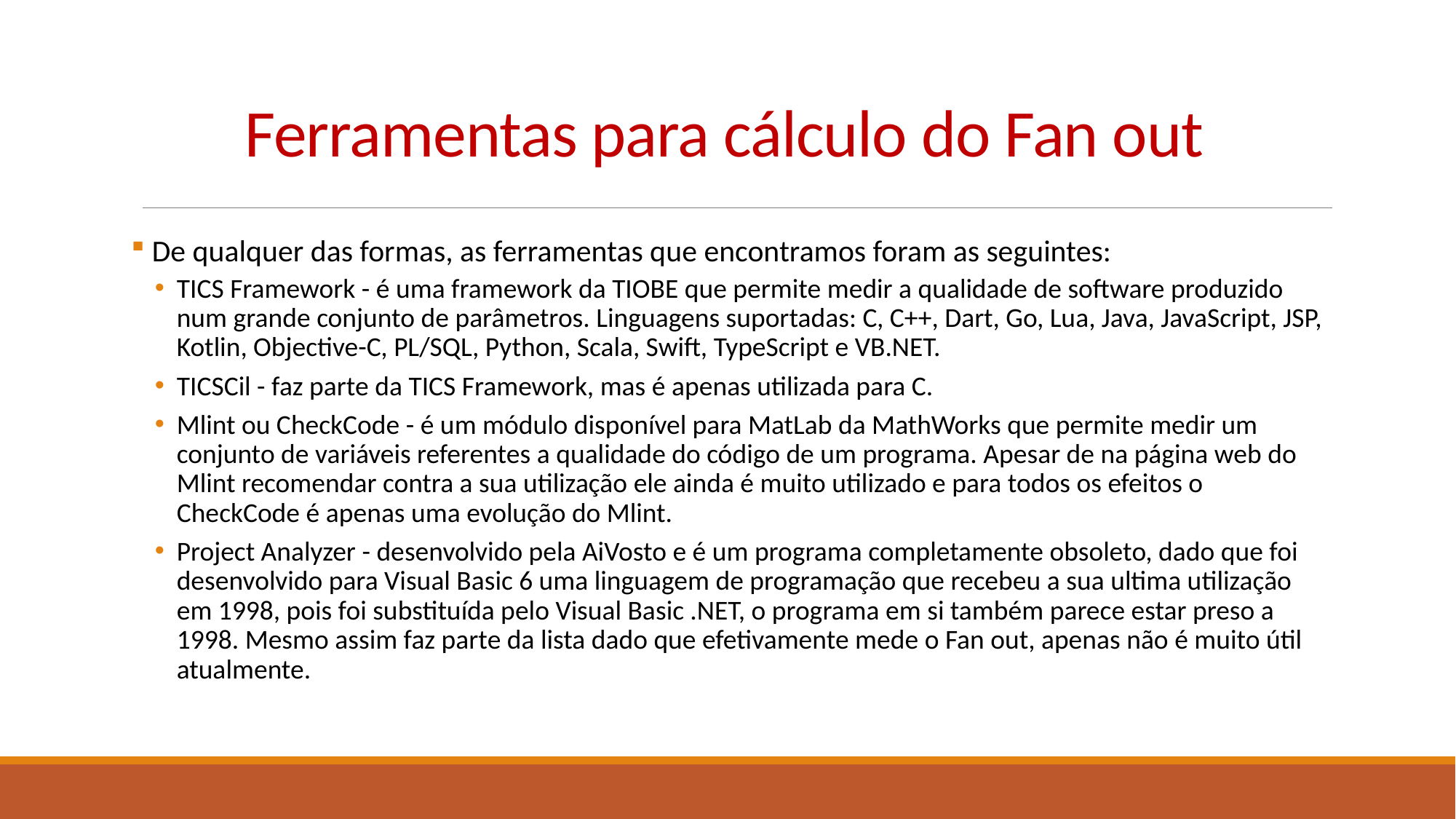

# Ferramentas para cálculo do Fan out
 De qualquer das formas, as ferramentas que encontramos foram as seguintes:
TICS Framework - é uma framework da TIOBE que permite medir a qualidade de software produzido num grande conjunto de parâmetros. Linguagens suportadas: C, C++, Dart, Go, Lua, Java, JavaScript, JSP, Kotlin, Objective-C, PL/SQL, Python, Scala, Swift, TypeScript e VB.NET.
TICSCil - faz parte da TICS Framework, mas é apenas utilizada para C.
Mlint ou CheckCode - é um módulo disponível para MatLab da MathWorks que permite medir um conjunto de variáveis referentes a qualidade do código de um programa. Apesar de na página web do Mlint recomendar contra a sua utilização ele ainda é muito utilizado e para todos os efeitos o CheckCode é apenas uma evolução do Mlint.
Project Analyzer - desenvolvido pela AiVosto e é um programa completamente obsoleto, dado que foi desenvolvido para Visual Basic 6 uma linguagem de programação que recebeu a sua ultima utilização em 1998, pois foi substituída pelo Visual Basic .NET, o programa em si também parece estar preso a 1998. Mesmo assim faz parte da lista dado que efetivamente mede o Fan out, apenas não é muito útil atualmente.